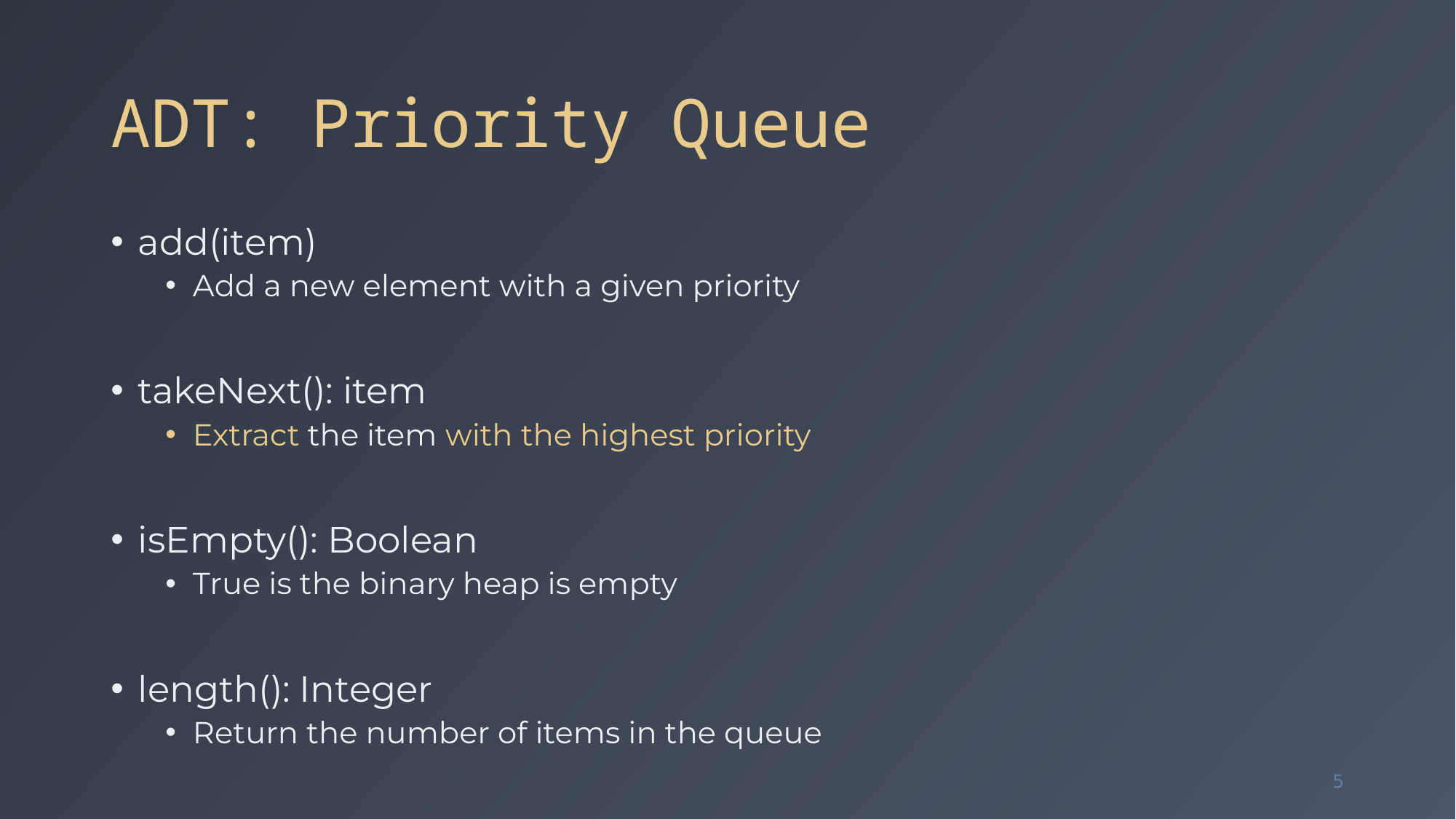

# ADT: Priority Queue
add(item)
Add a new element with a given priority

takeNext(): item
Extract the item with the highest priority

isEmpty(): Boolean
True is the binary heap is empty

length(): Integer
Return the number of items in the queue
5